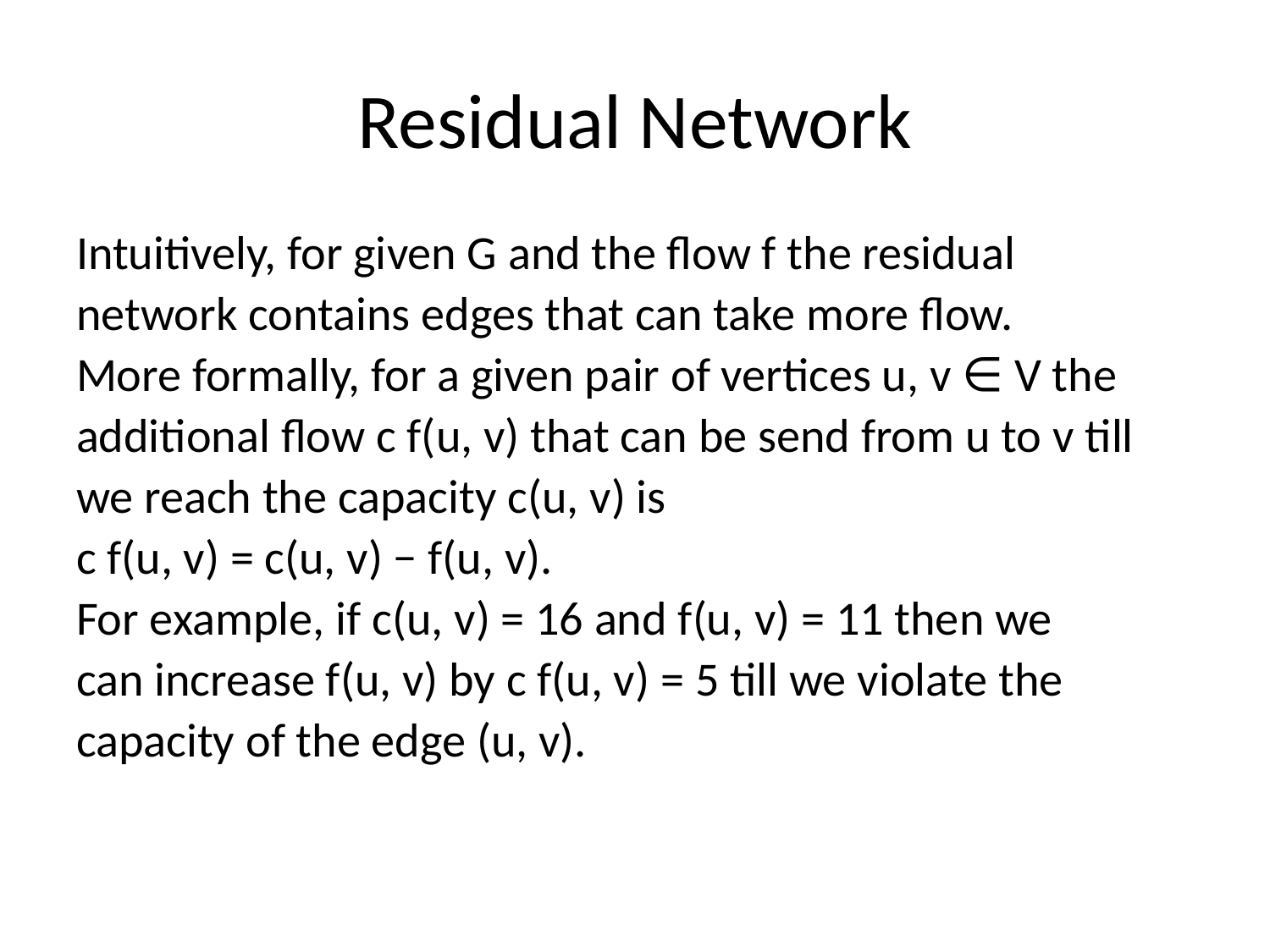

# Residual Network
Intuitively, for given G and the ﬂow f the residual
network contains edges that can take more ﬂow.
More formally, for a given pair of vertices u, v ∈ V the
additional ﬂow c f(u, v) that can be send from u to v till
we reach the capacity c(u, v) is
c f(u, v) = c(u, v) − f(u, v).
For example, if c(u, v) = 16 and f(u, v) = 11 then we
can increase f(u, v) by c f(u, v) = 5 till we violate the
capacity of the edge (u, v).